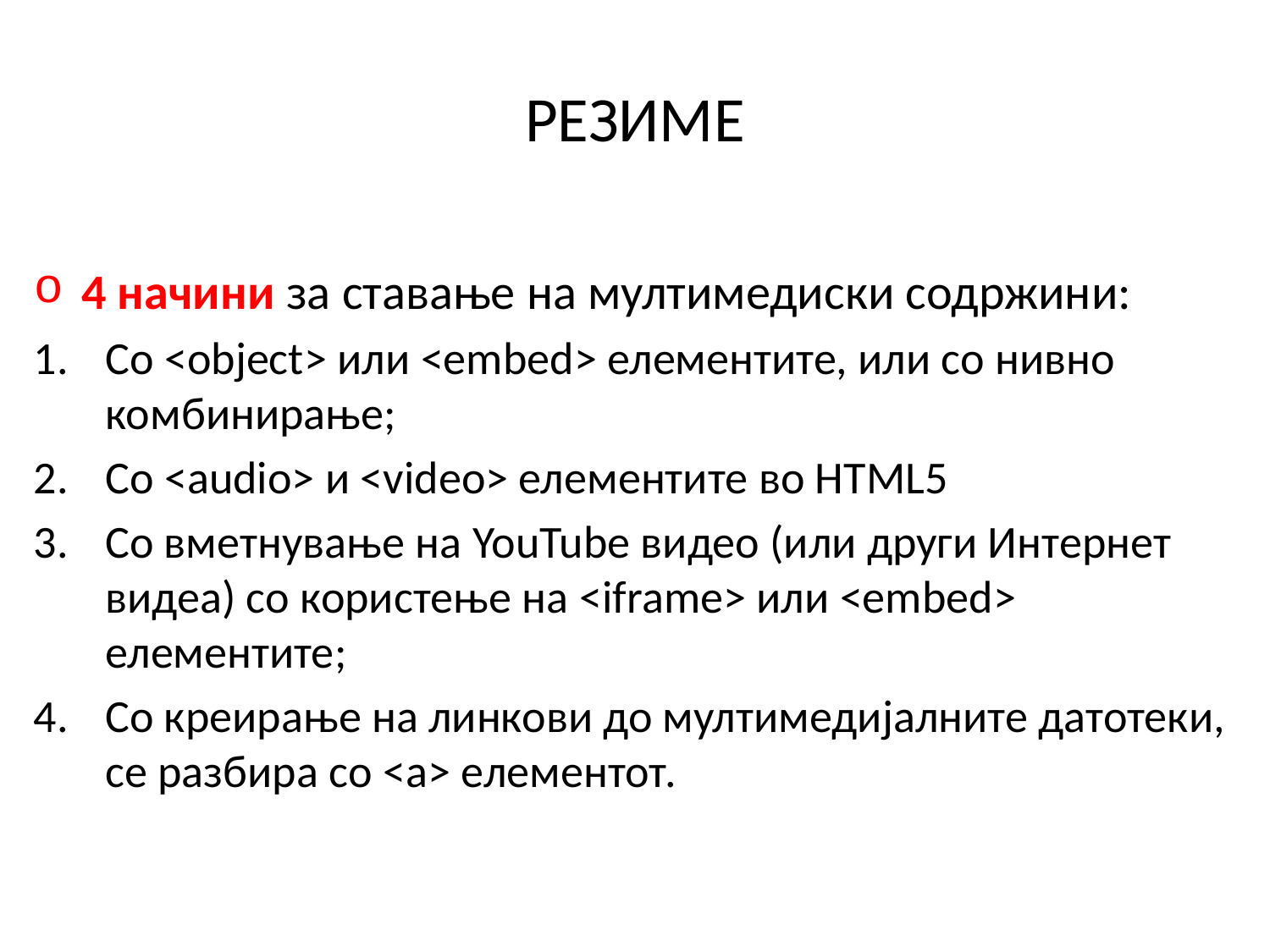

# РЕЗИМЕ
4 начини за ставање на мултимедиски содржини:
Со <object> или <embed> елементите, или со нивно комбинирање;
Со <audio> и <video> елементите во HTML5
Со вметнување на YouTube видео (или други Интернет видеа) со користење на <iframe> или <embed> елементите;
Со креирање на линкови до мултимедијалните датотеки, се разбира со <a> елементот.